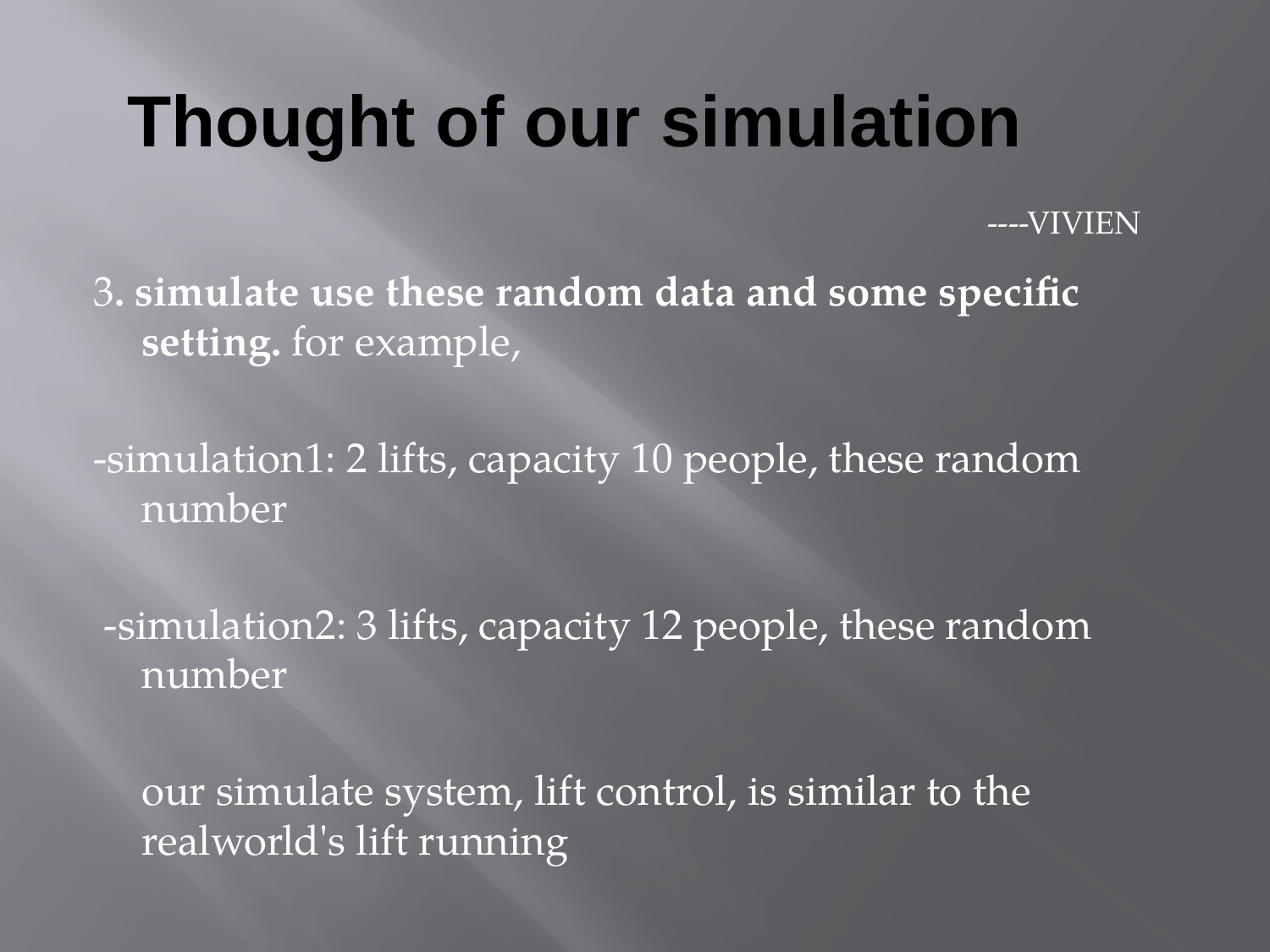

# Thought of our simulation
----VIVIEN
3. simulate use these random data and some specific setting. for example,

-simulation1: 2 lifts, capacity 10 people, these random number

 -simulation2: 3 lifts, capacity 12 people, these random number

	our simulate system, lift control, is similar to the realworld's lift running